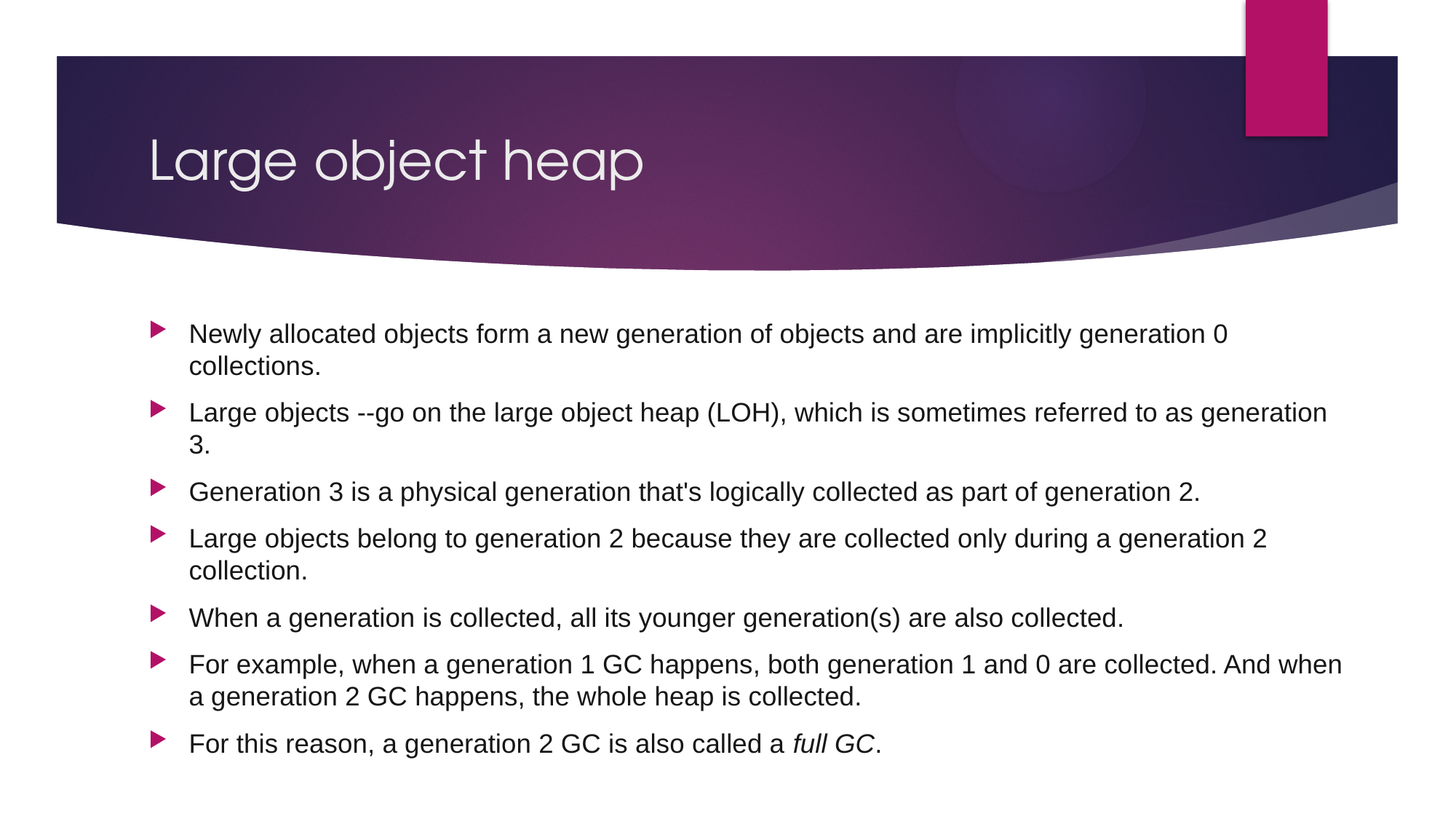

# Large object heap
Newly allocated objects form a new generation of objects and are implicitly generation 0 collections.
Large objects --go on the large object heap (LOH), which is sometimes referred to as generation 3.
Generation 3 is a physical generation that's logically collected as part of generation 2.
Large objects belong to generation 2 because they are collected only during a generation 2 collection.
When a generation is collected, all its younger generation(s) are also collected.
For example, when a generation 1 GC happens, both generation 1 and 0 are collected. And when a generation 2 GC happens, the whole heap is collected.
For this reason, a generation 2 GC is also called a full GC.